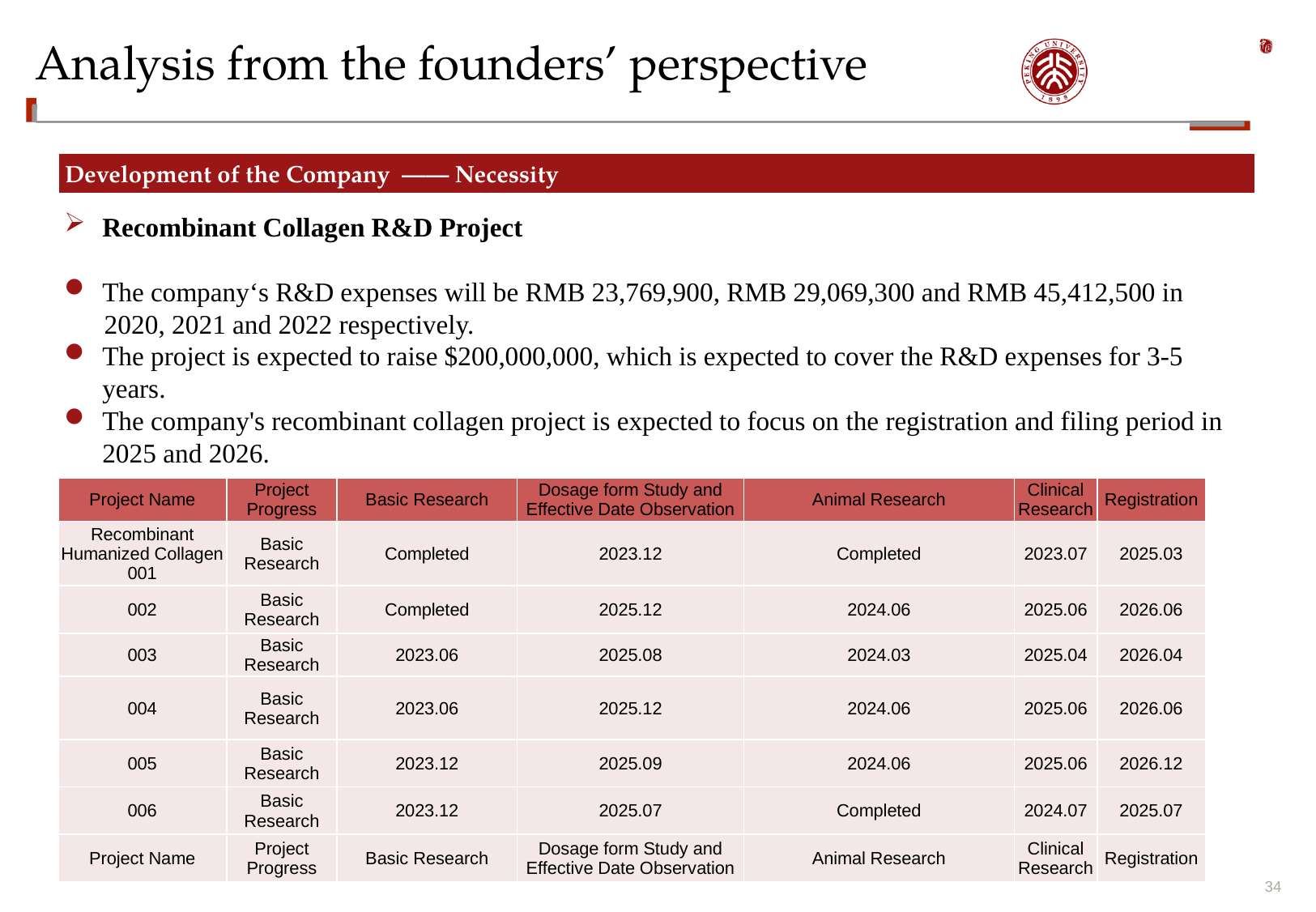

# Analysis from the founders’ perspective
Development of the Company  —— Necessity
Recombinant Collagen R&D Project

The company‘s R&D expenses will be RMB 23,769,900, RMB 29,069,300 and RMB 45,412,500 in
      2020, 2021 and 2022 respectively.
The project is expected to raise $200,000,000, which is expected to cover the R&D expenses for 3-5 years.
The company's recombinant collagen project is expected to focus on the registration and filing period in 2025 and 2026.

| Project Name | Project Progress | Basic Research | Dosage form Study and Effective Date Observation | Animal Research | Clinical Research | Registration |
| --- | --- | --- | --- | --- | --- | --- |
| Recombinant Humanized Collagen 001 | Basic Research | Completed | 2023.12 | Completed | 2023.07 | 2025.03 |
| 002 | Basic Research | Completed | 2025.12 | 2024.06 | 2025.06 | 2026.06 |
| 003 | Basic Research | 2023.06 | 2025.08 | 2024.03 | 2025.04 | 2026.04 |
| 004 | Basic Research | 2023.06 | 2025.12 | 2024.06 | 2025.06 | 2026.06 |
| 005 | Basic Research | 2023.12 | 2025.09 | 2024.06 | 2025.06 | 2026.12 |
| 006 | Basic Research | 2023.12 | 2025.07 | Completed | 2024.07 | 2025.07 |
| Project Name | Project Progress | Basic Research | Dosage form Study and Effective Date Observation | Animal Research | Clinical Research | Registration |